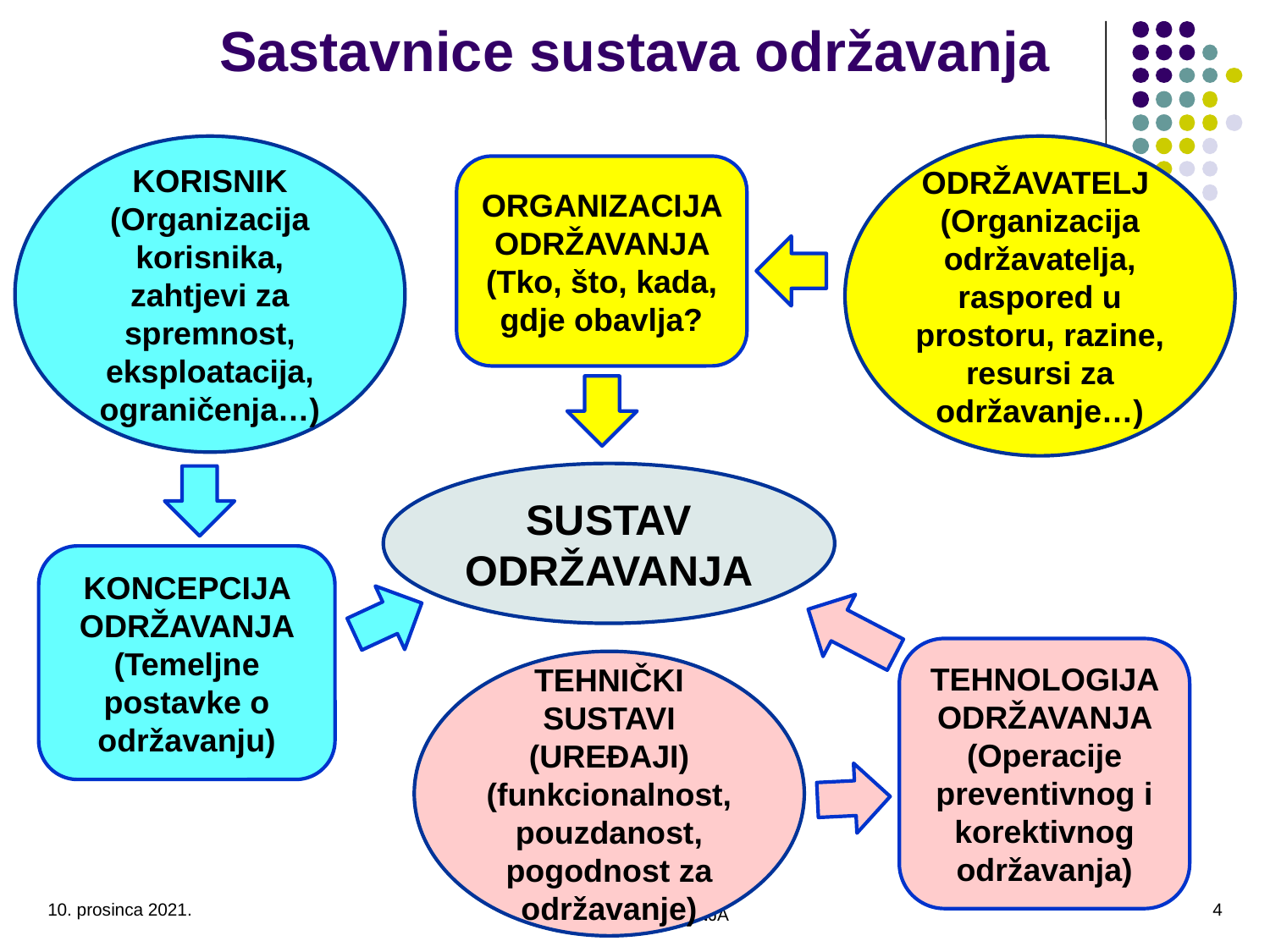

# Sastavnice sustava održavanja
KORISNIK
(Organizacija korisnika, zahtjevi za spremnost, eksploatacija, ograničenja…)
ODRŽAVATELJ
(Organizacija održavatelja, raspored u prostoru, razine, resursi za održavanje…)
ORGANIZACIJA ODRŽAVANJA (Tko, što, kada, gdje obavlja?

SUSTAV ODRŽAVANJA

KONCEPCIJA ODRŽAVANJA (Temeljne postavke o održavanju)

TEHNOLOGIJA ODRŽAVANJA (Operacije preventivnog i korektivnog održavanja)
TEHNIČKI SUSTAVI (UREĐAJI) (funkcionalnost, pouzdanost, pogodnost za održavanje)

10. prosinca 2021.
4
SUSTAV ODRŽAVANJA